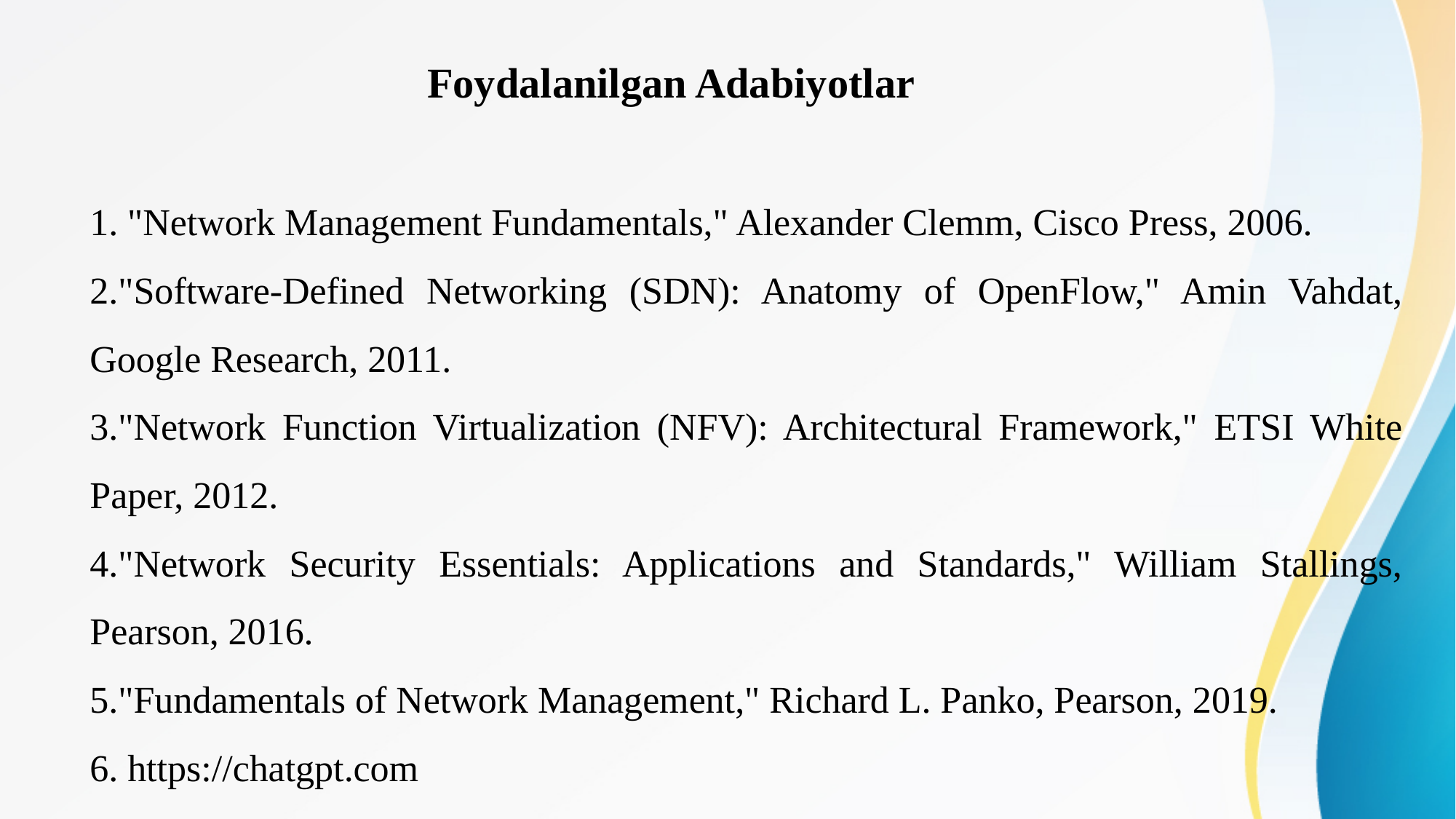

Foydalanilgan Adabiyotlar

1. "Network Management Fundamentals," Alexander Clemm, Cisco Press, 2006.
2."Software-Defined Networking (SDN): Anatomy of OpenFlow," Amin Vahdat, Google Research, 2011.
3."Network Function Virtualization (NFV): Architectural Framework," ETSI White Paper, 2012.
4."Network Security Essentials: Applications and Standards," William Stallings, Pearson, 2016.
5."Fundamentals of Network Management," Richard L. Panko, Pearson, 2019.
6. https://chatgpt.com